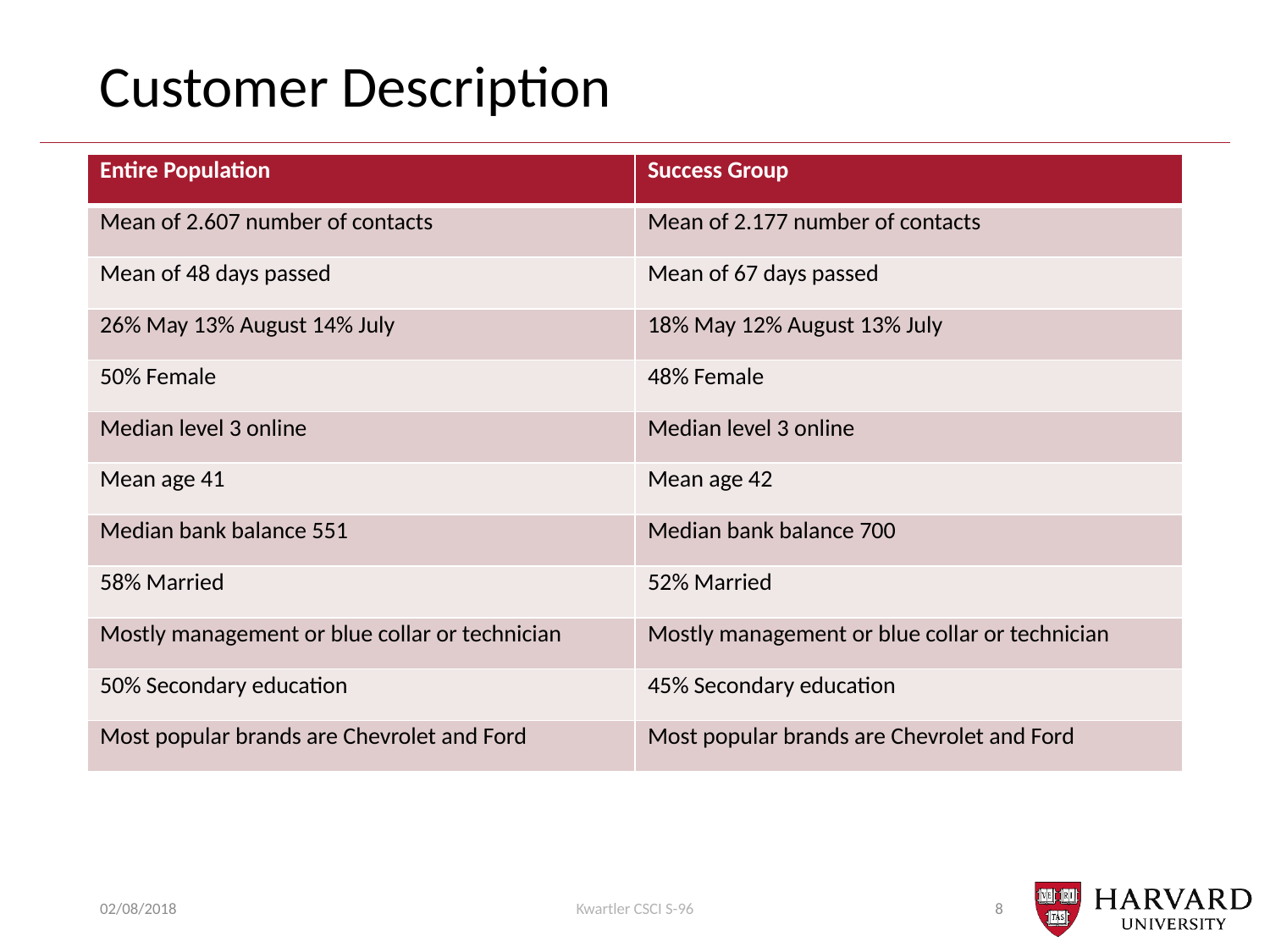

# Customer Description
| Entire Population | Success Group |
| --- | --- |
| Mean of 2.607 number of contacts | Mean of 2.177 number of contacts |
| Mean of 48 days passed | Mean of 67 days passed |
| 26% May 13% August 14% July | 18% May 12% August 13% July |
| 50% Female | 48% Female |
| Median level 3 online | Median level 3 online |
| Mean age 41 | Mean age 42 |
| Median bank balance 551 | Median bank balance 700 |
| 58% Married | 52% Married |
| Mostly management or blue collar or technician | Mostly management or blue collar or technician |
| 50% Secondary education | 45% Secondary education |
| Most popular brands are Chevrolet and Ford | Most popular brands are Chevrolet and Ford |
02/08/2018
Kwartler CSCI S-96
8